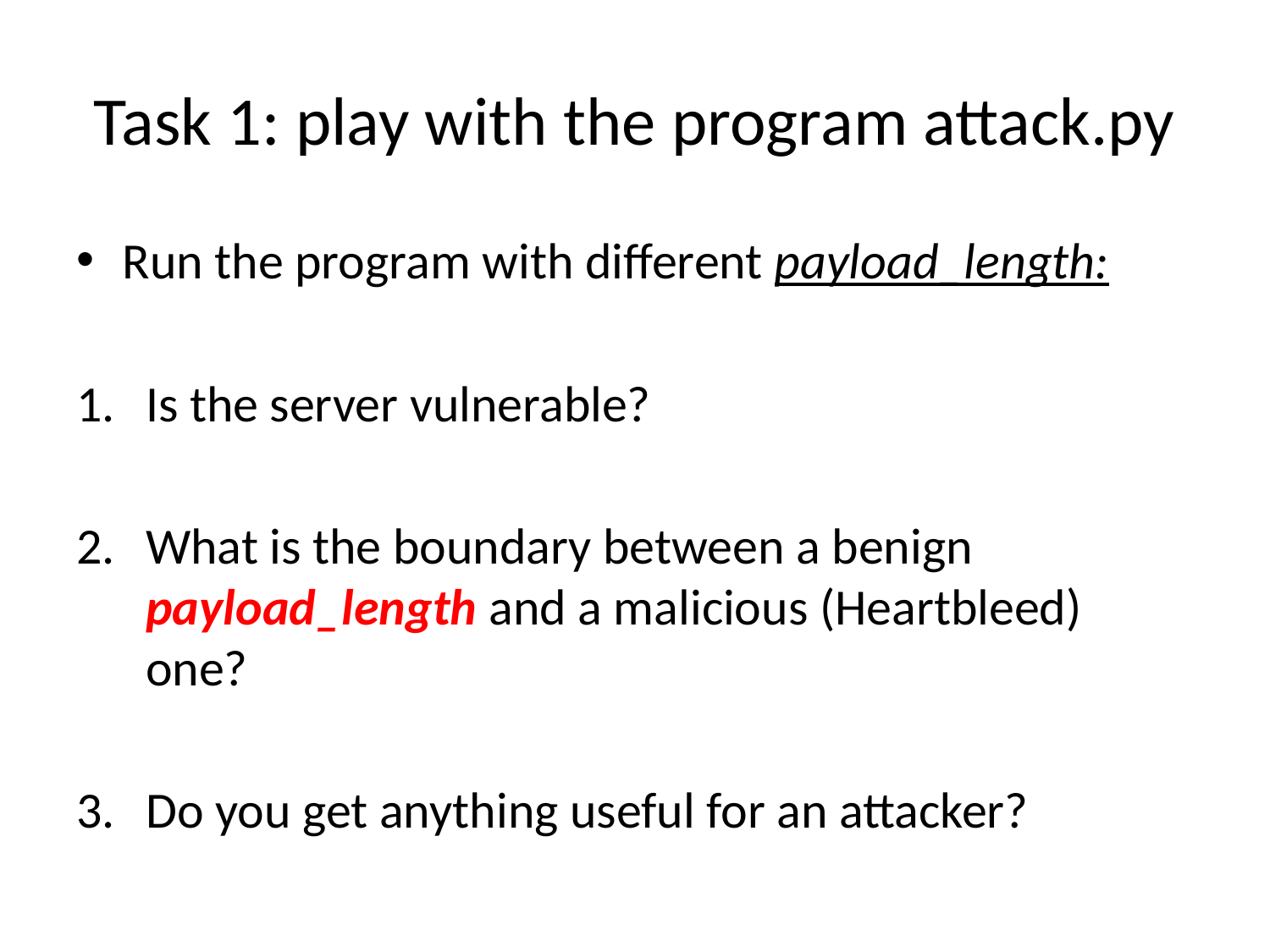

# Task 1: play with the program attack.py
Run the program with different payload_length:

Is the server vulnerable?

What is the boundary between a benign payload_length and a malicious (Heartbleed) one?

Do you get anything useful for an attacker?